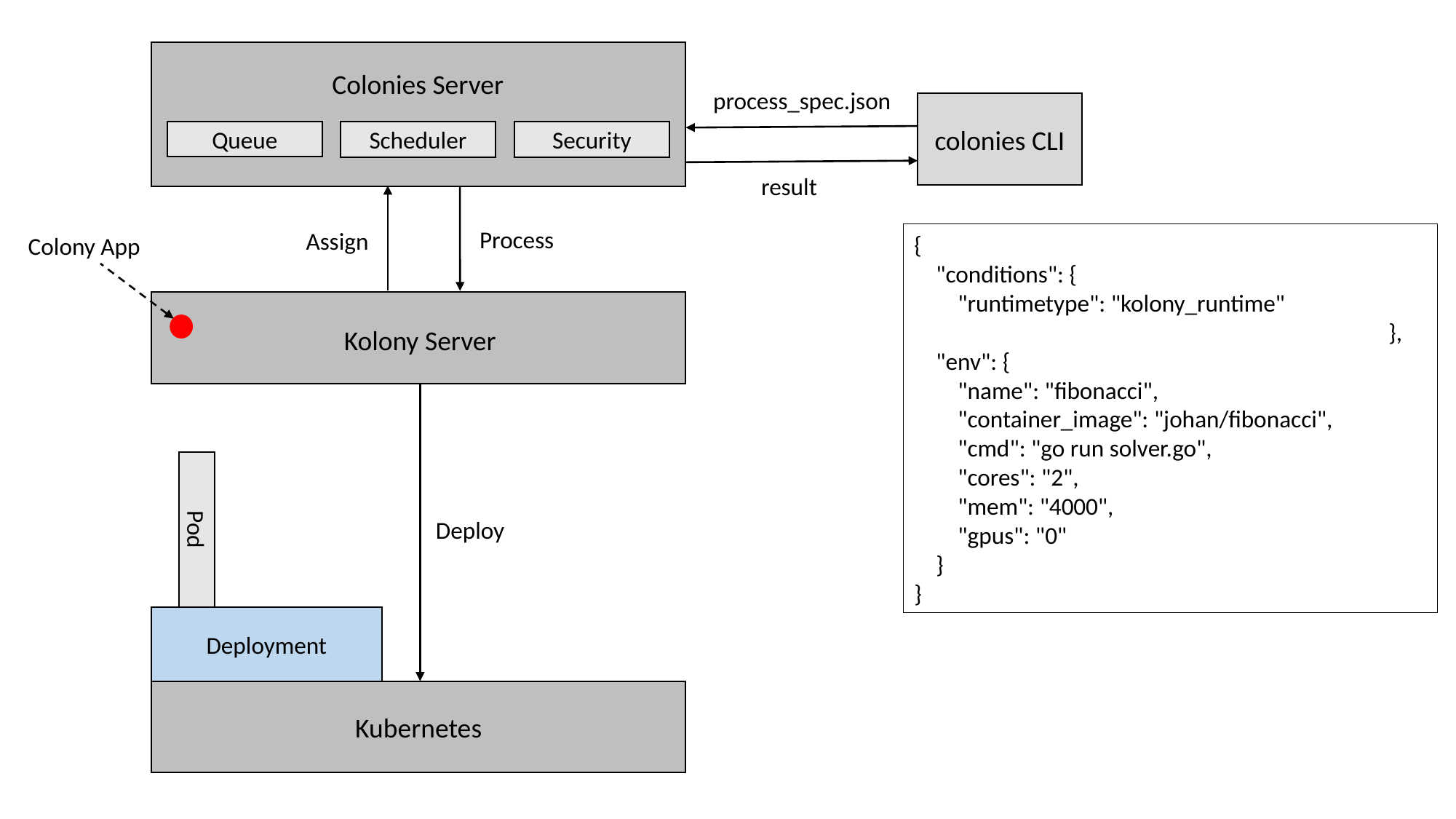

Colonies Server
process_spec.json
colonies CLI
Queue
Scheduler
Security
result
Process
Assign
{
    "conditions": {
        "runtimetype": "kolony_runtime"                                                                                                                 },
    "env": {
        "name": "fibonacci",
        "container_image": "johan/fibonacci",
        "cmd": "go run solver.go",
        "cores": "2",
        "mem": "4000",
        "gpus": "0"
    }
}
Colony App

Kolony Server
Deploy
Pod
Deployment
Kubernetes